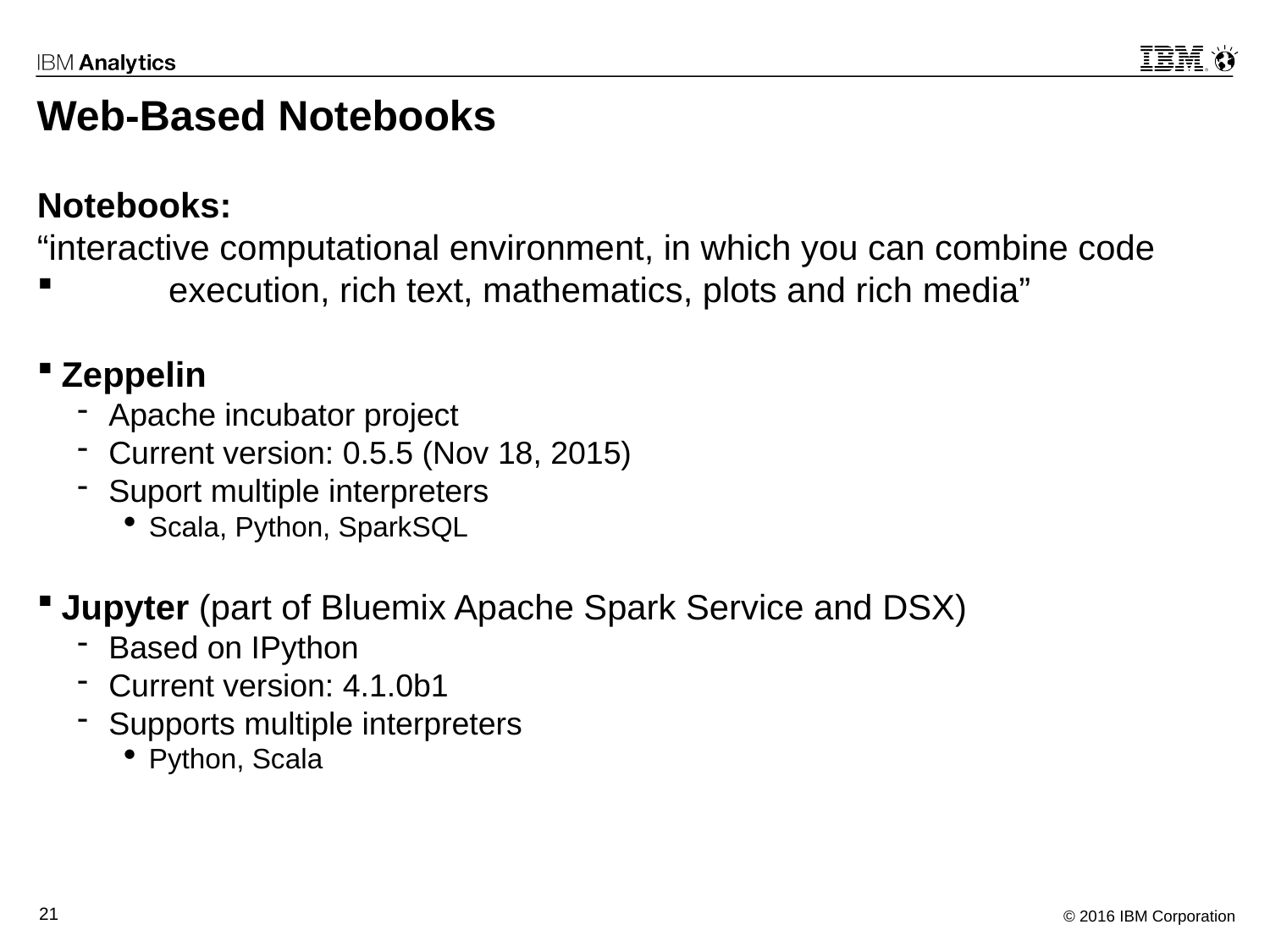

Web-Based Notebooks
Notebooks:
“interactive computational environment, in which you can combine code
           execution, rich text, mathematics, plots and rich media”

Zeppelin
Apache incubator project
Current version: 0.5.5 (Nov 18, 2015)
Suport multiple interpreters
Scala, Python, SparkSQL

Jupyter (part of Bluemix Apache Spark Service and DSX)
Based on IPython
Current version: 4.1.0b1
Supports multiple interpreters
Python, Scala